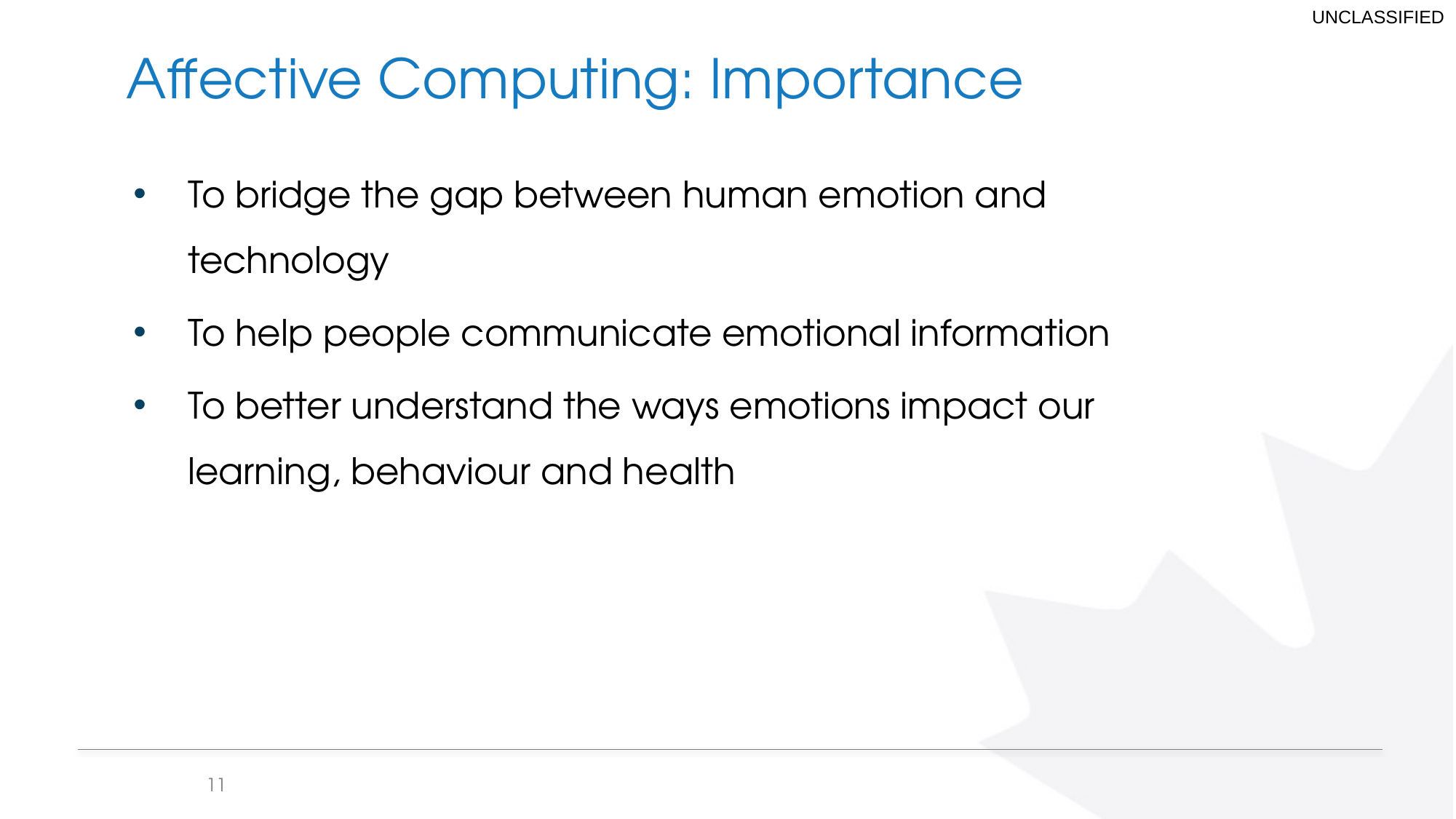

# Affective Computing: Importance
To bridge the gap between human emotion and technology
To help people communicate emotional information
To better understand the ways emotions impact our learning, behaviour and health

11